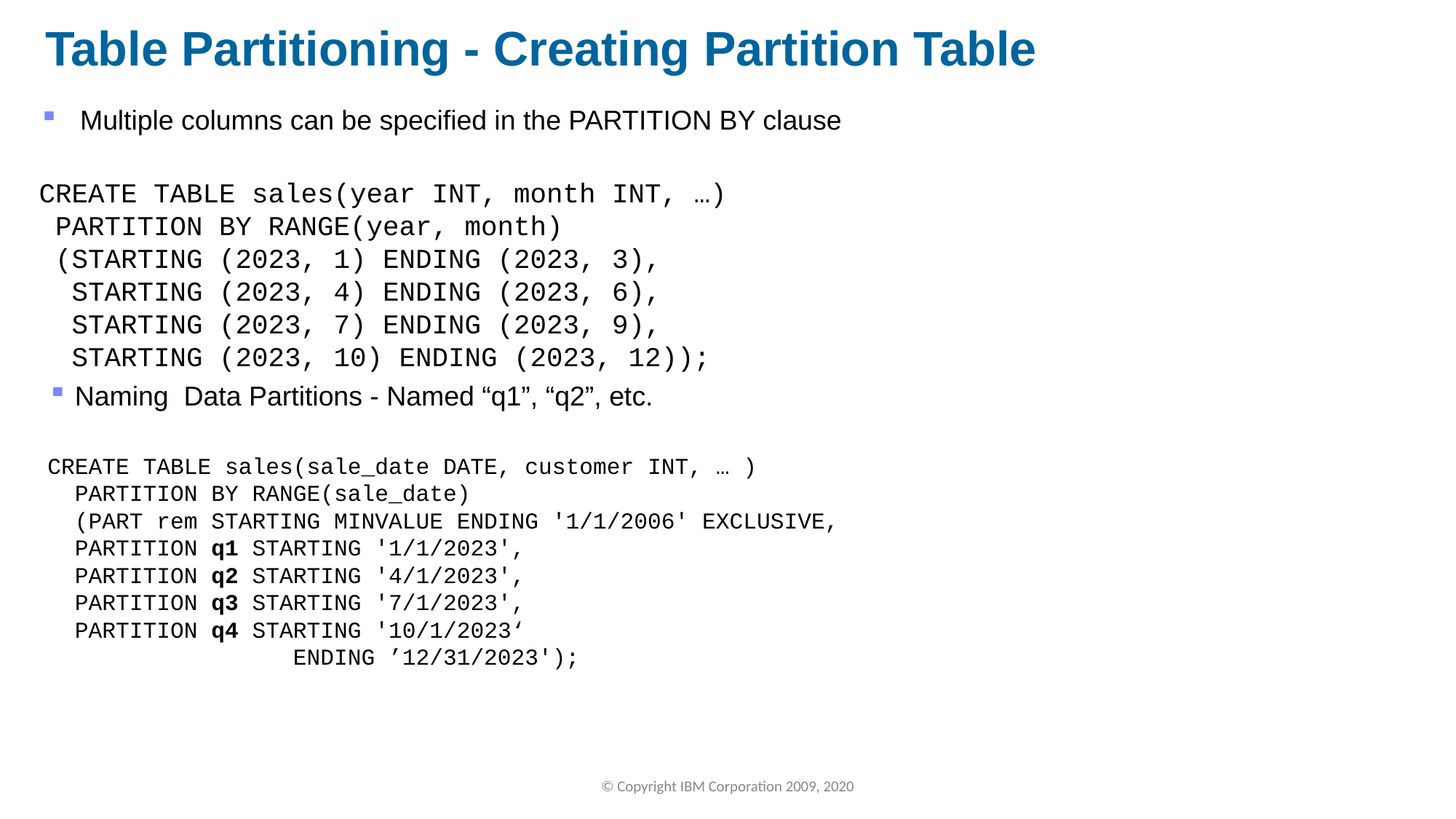

Table Partitioning - Creating Partition Table
Multiple columns can be specified in the PARTITION BY clause

CREATE TABLE sales(year INT, month INT, …)
 PARTITION BY RANGE(year, month)
 (STARTING (2023, 1) ENDING (2023, 3),
  STARTING (2023, 4) ENDING (2023, 6),
  STARTING (2023, 7) ENDING (2023, 9),
  STARTING (2023, 10) ENDING (2023, 12));

Naming  Data Partitions - Named “q1”, “q2”, etc.

CREATE TABLE sales(sale_date DATE, customer INT, … )
PARTITION BY RANGE(sale_date)
(PART rem STARTING MINVALUE ENDING '1/1/2006' EXCLUSIVE,
PARTITION q1 STARTING '1/1/2023',
PARTITION q2 STARTING '4/1/2023',
PARTITION q3 STARTING '7/1/2023',
PARTITION q4 STARTING '10/1/2023‘
                ENDING ’12/31/2023');

© Copyright IBM Corporation 2009, 2020